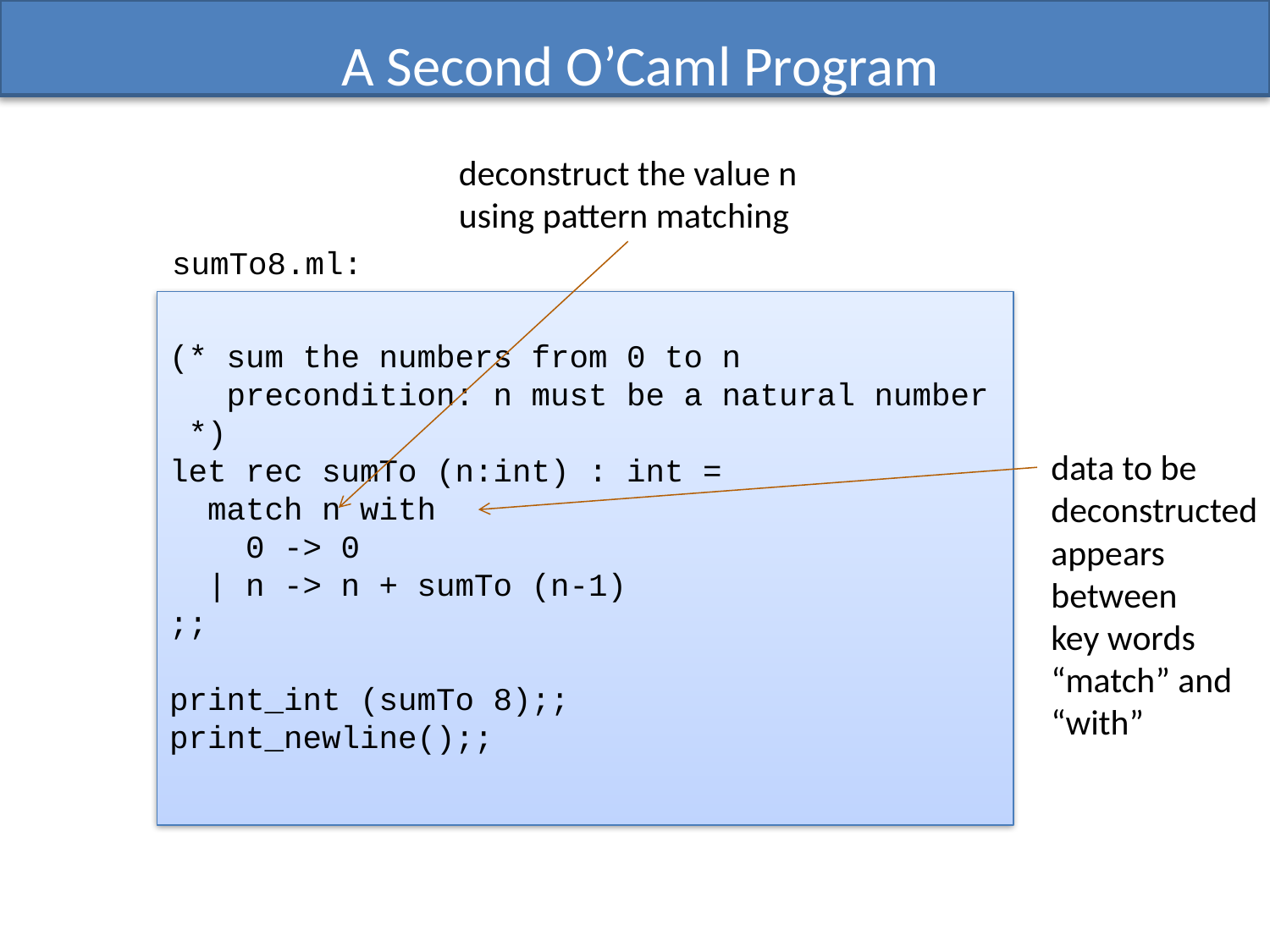

# A Second O’Caml Program
deconstruct the value n
using pattern matching
sumTo8.ml:

(* sum the numbers from 0 to n
   precondition: n must be a natural number
 *)
let rec sumTo (n:int) : int =
  match n with
    0 -> 0
  | n -> n + sumTo (n-1)
;;

print_int (sumTo 8);;
print_newline();;
data to be
deconstructed
appears
between
key words
“match” and
“with”